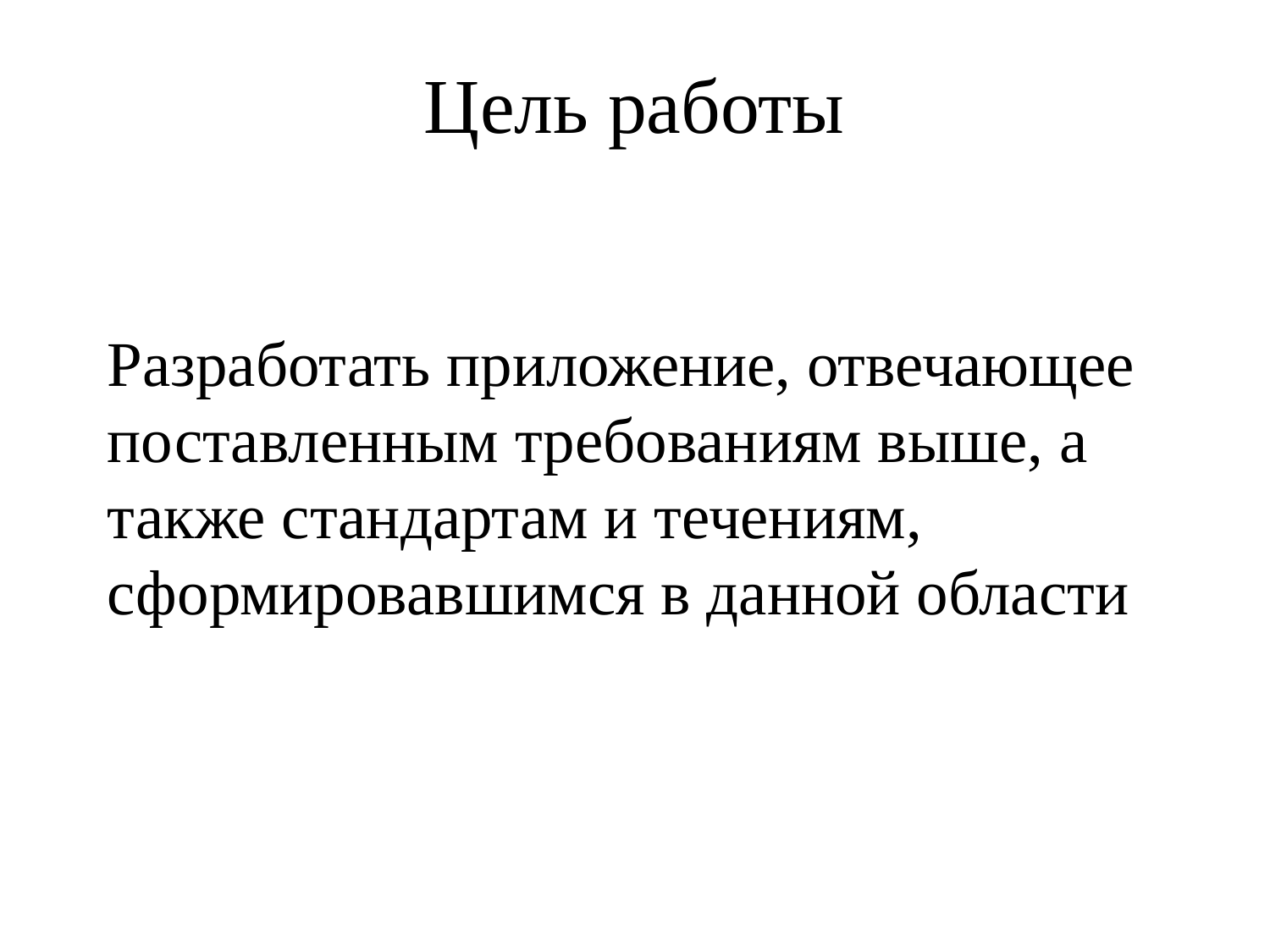

# Цель работы
Разработать приложение, отвечающее поставленным требованиям выше, а также стандартам и течениям, сформировавшимся в данной области